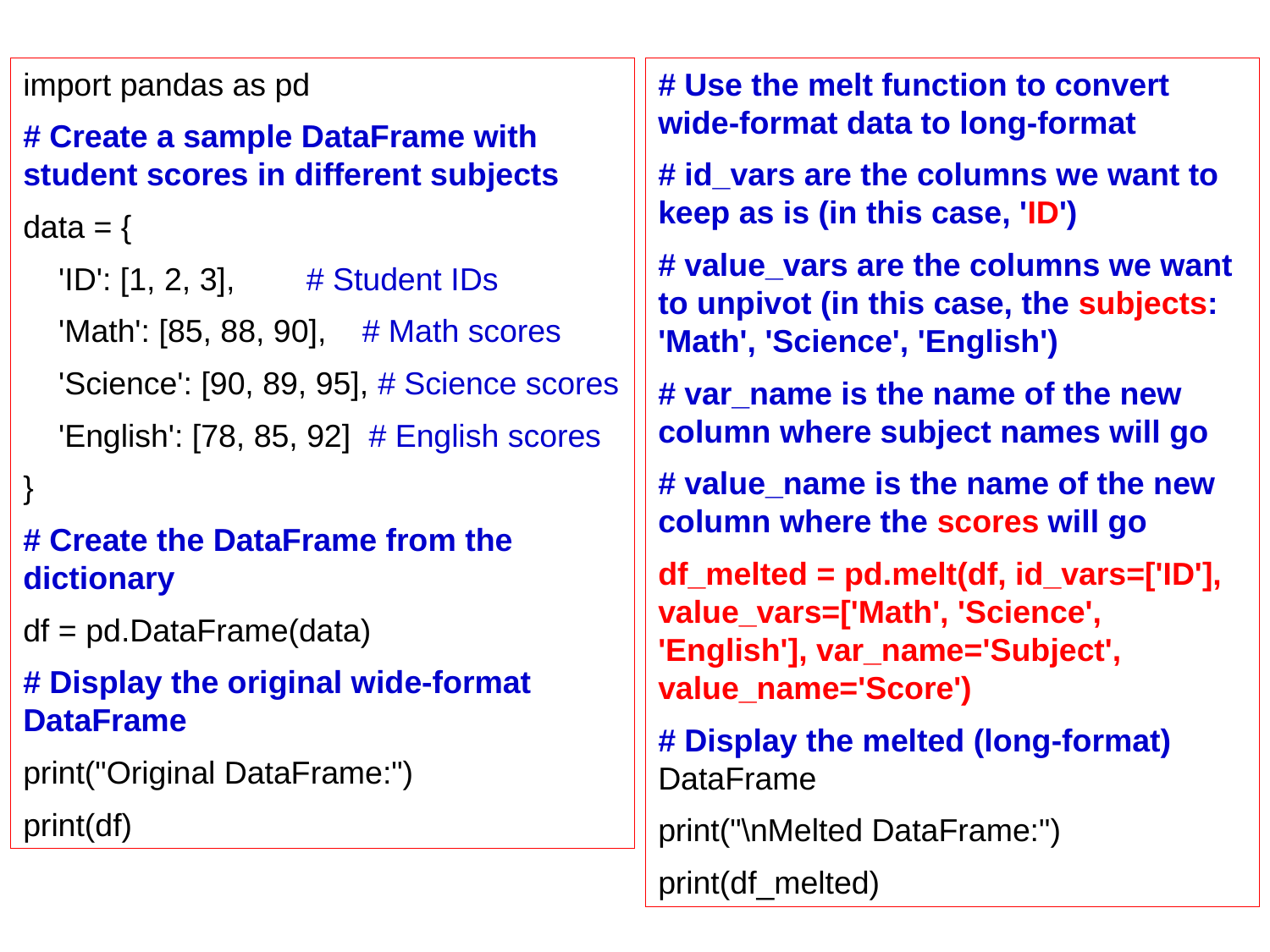

import pandas as pd
# Create a sample DataFrame with student scores in different subjects
data = {
    'ID': [1, 2, 3],        # Student IDs
    'Math': [85, 88, 90],    # Math scores
    'Science': [90, 89, 95], # Science scores
    'English': [78, 85, 92]  # English scores
}
# Create the DataFrame from the dictionary
df = pd.DataFrame(data)
# Display the original wide-format DataFrame
print("Original DataFrame:")
print(df)
# Use the melt function to convert wide-format data to long-format
# id_vars are the columns we want to keep as is (in this case, 'ID')
# value_vars are the columns we want to unpivot (in this case, the subjects: 'Math', 'Science', 'English')
# var_name is the name of the new column where subject names will go
# value_name is the name of the new column where the scores will go
df_melted = pd.melt(df, id_vars=['ID'], value_vars=['Math', 'Science', 'English'], var_name='Subject', value_name='Score')
# Display the melted (long-format) DataFrame
print("\nMelted DataFrame:")
print(df_melted)